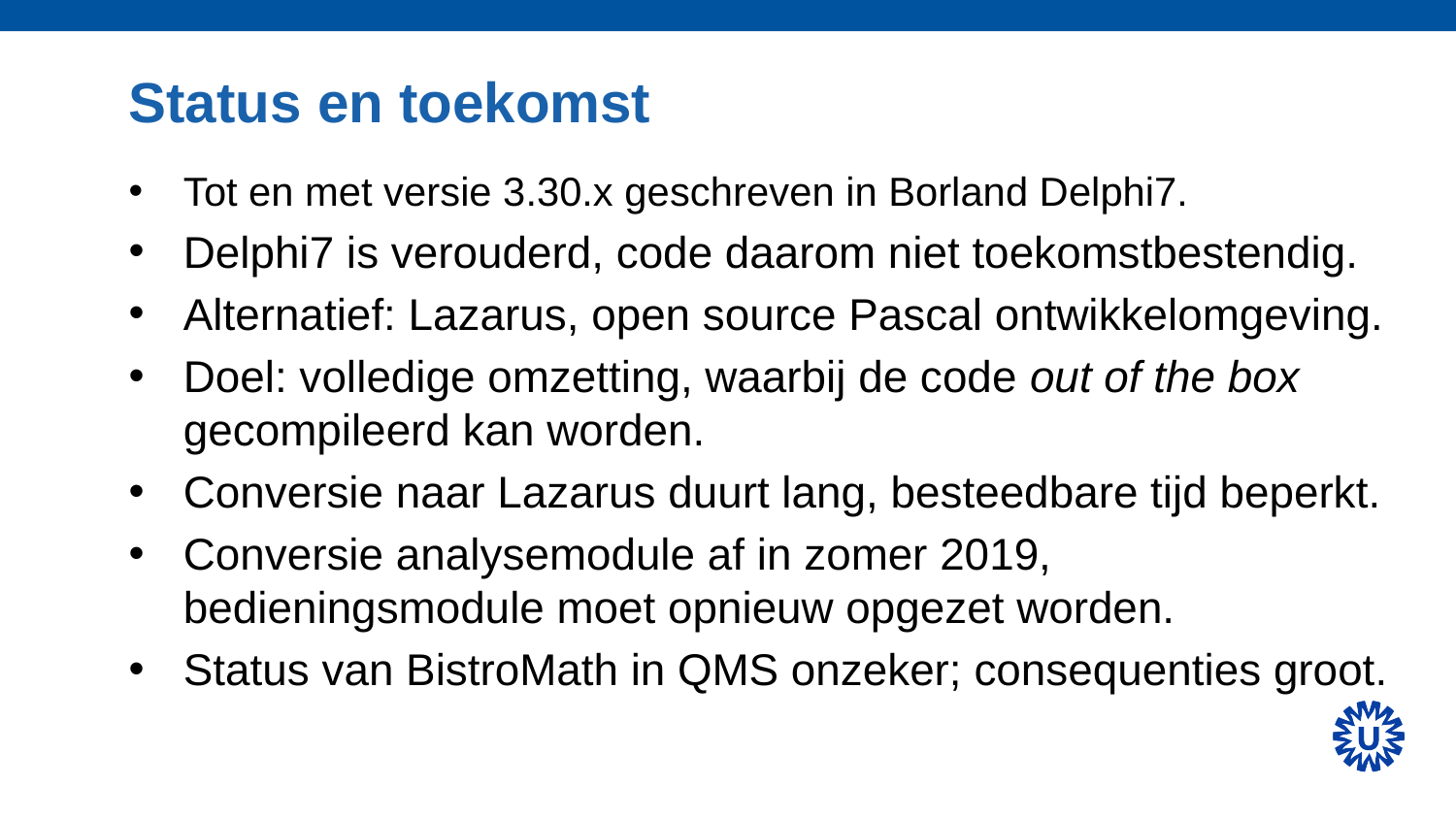

# Status en toekomst
Tot en met versie 3.30.x geschreven in Borland Delphi7.
Delphi7 is verouderd, code daarom niet toekomstbestendig.
Alternatief: Lazarus, open source Pascal ontwikkelomgeving.
Doel: volledige omzetting, waarbij de code out of the box gecompileerd kan worden.
Conversie naar Lazarus duurt lang, besteedbare tijd beperkt.
Conversie analysemodule af in zomer 2019, bedieningsmodule moet opnieuw opgezet worden.
Status van BistroMath in QMS onzeker; consequenties groot.